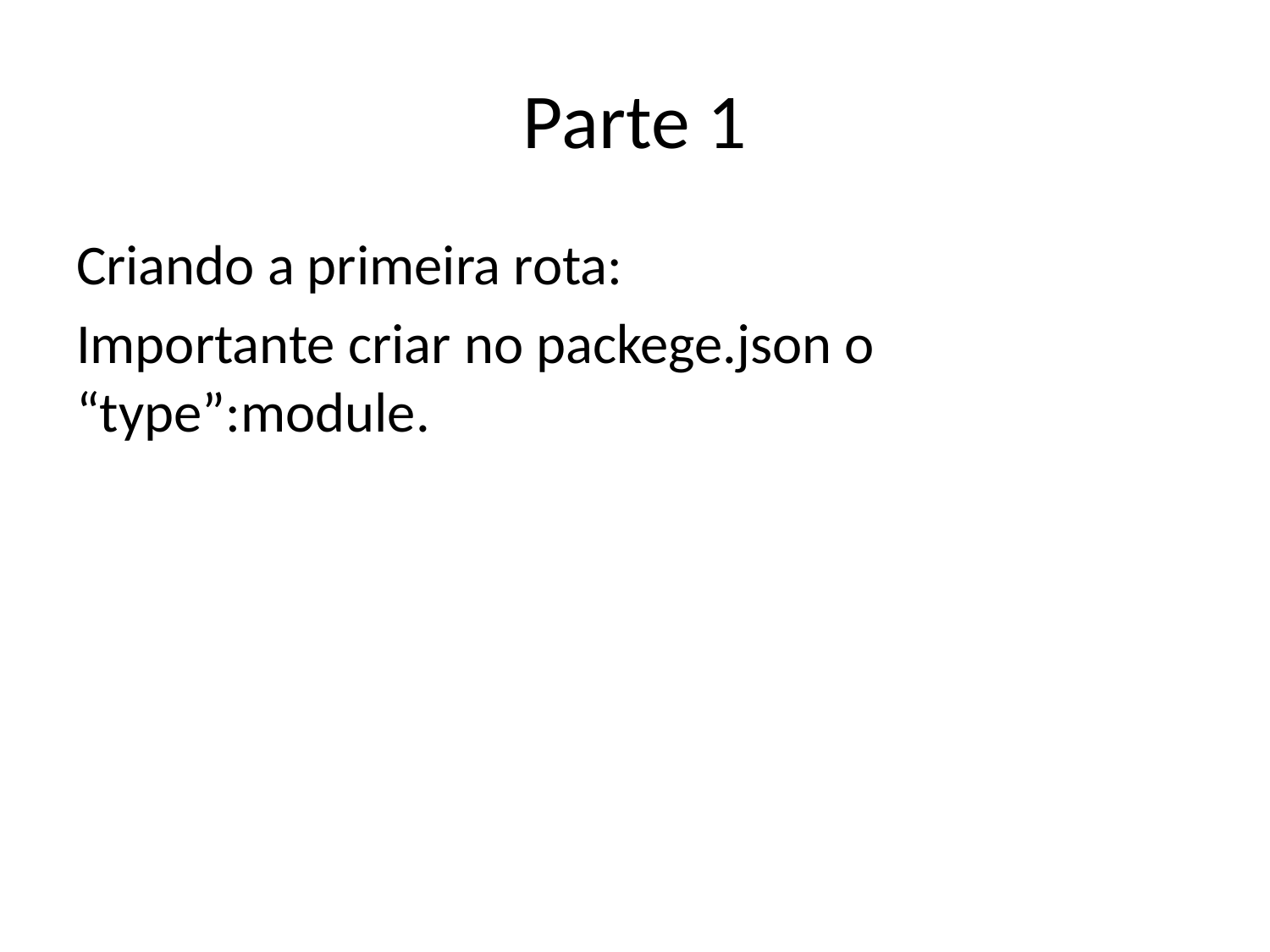

# Parte 1
Criando a primeira rota:
Importante criar no packege.json o “type”:module.